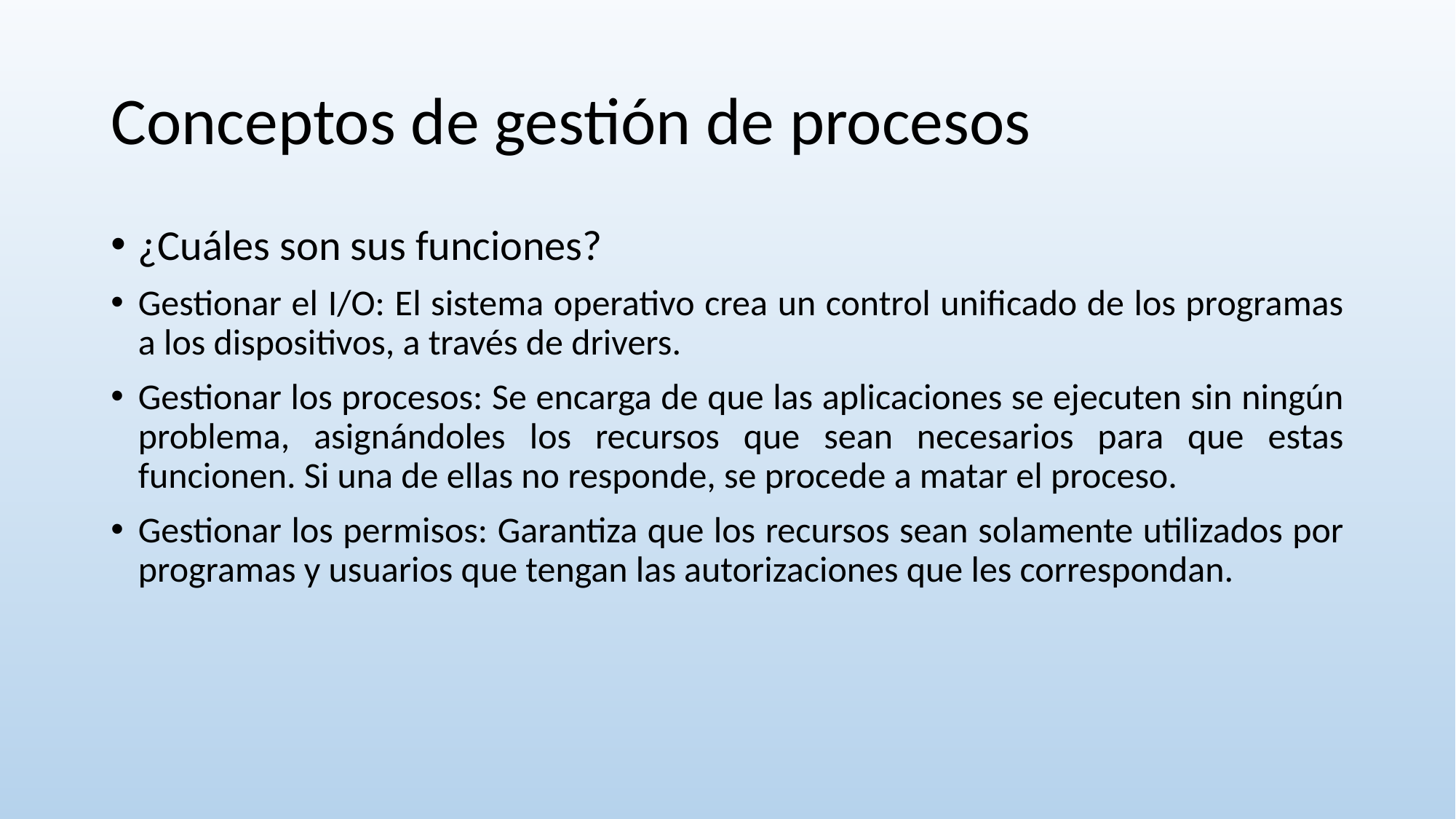

# Conceptos de gestión de procesos
¿Cuáles son sus funciones?
Gestionar el I/O: El sistema operativo crea un control unificado de los programas a los dispositivos, a través de drivers.
Gestionar los procesos: Se encarga de que las aplicaciones se ejecuten sin ningún problema, asignándoles los recursos que sean necesarios para que estas funcionen. Si una de ellas no responde, se procede a matar el proceso.
Gestionar los permisos: Garantiza que los recursos sean solamente utilizados por programas y usuarios que tengan las autorizaciones que les correspondan.